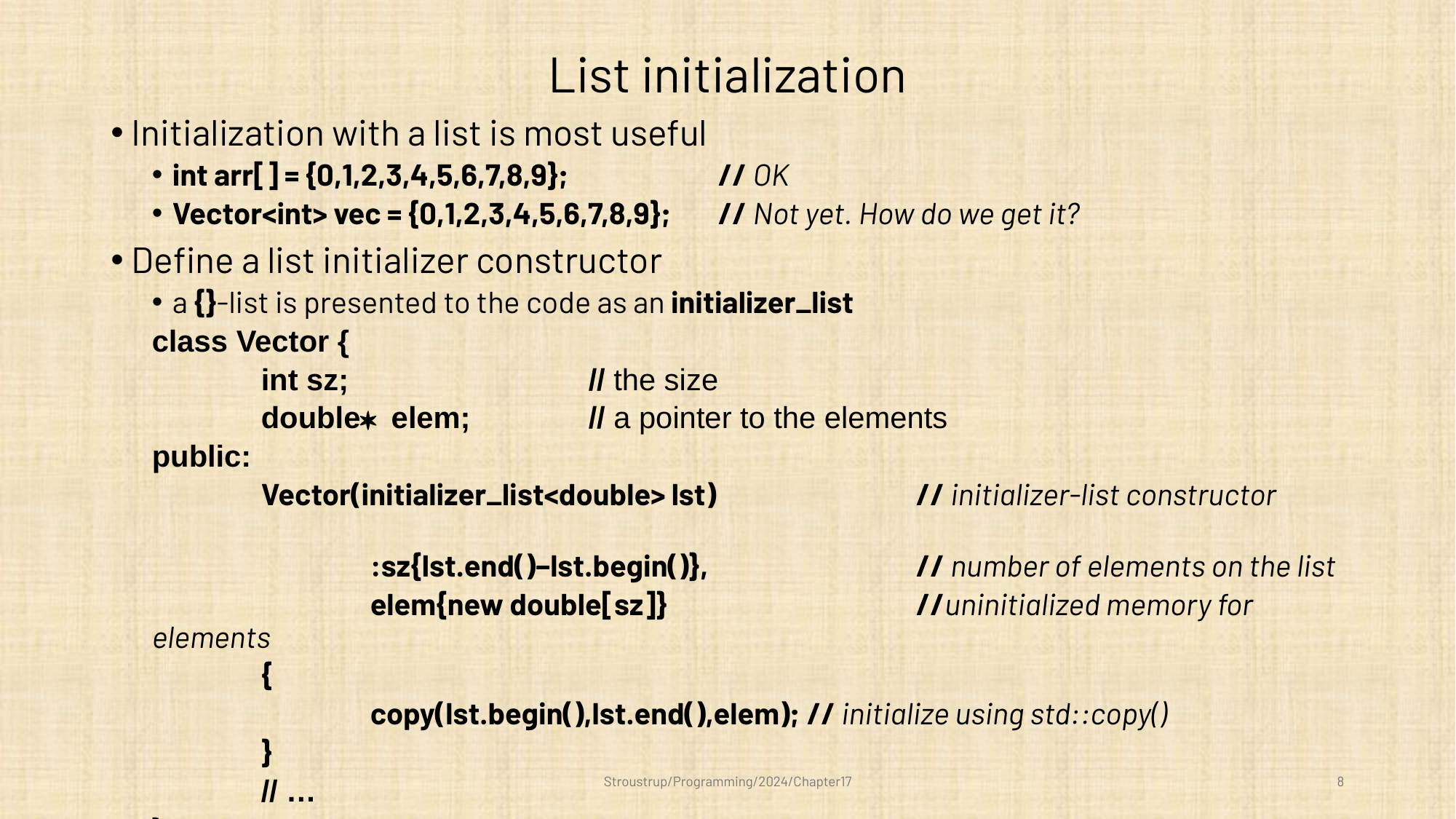

# List initialization
Initialization with a list is most useful
int arr[] = {0,1,2,3,4,5,6,7,8,9};		// OK
Vector<int> vec = {0,1,2,3,4,5,6,7,8,9};	// Not yet. How do we get it?
Define a list initializer constructor
a {}-list is presented to the code as an initializer_list
class Vector {
	int sz; 			// the size
	double∗ elem; 		// a pointer to the elements
public:
	Vector(initializer_list<double> lst) 		// initializer-list constructor
		:sz{lst.end()−lst.begin()},		// number of elements on the list
		elem{new double[sz]} 			//uninitialized memory for elements
	{
		copy(lst.begin(),lst.end(),elem); 	// initialize using std::copy()
	}
	// …
}

Stroustrup/Programming/2024/Chapter17
8